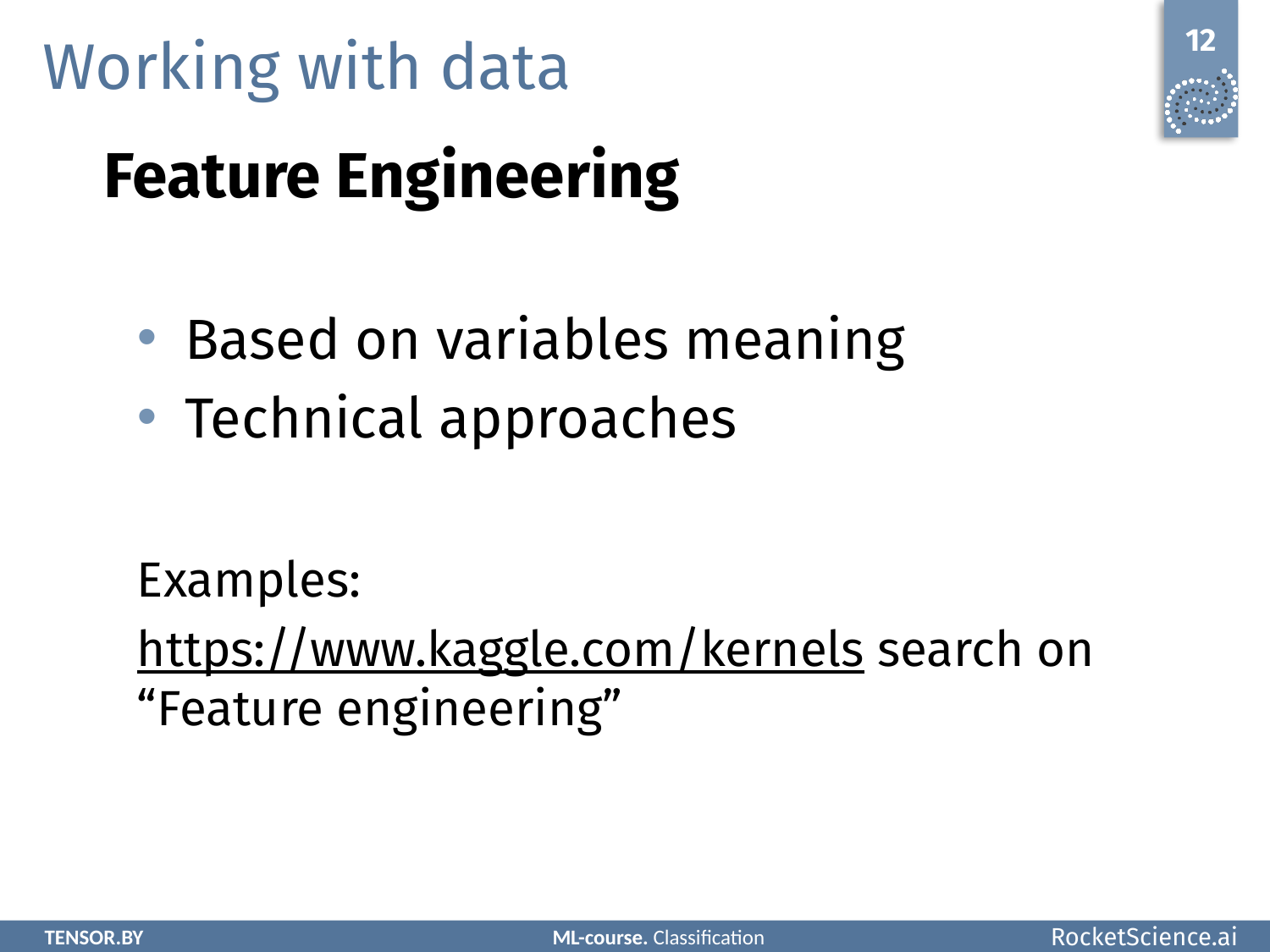

# Working with data
12
Feature Engineering
Based on variables meaning
Technical approaches

Examples:
https://www.kaggle.com/kernels search on “Feature engineering”
TENSOR.BY				ML-course. Classification